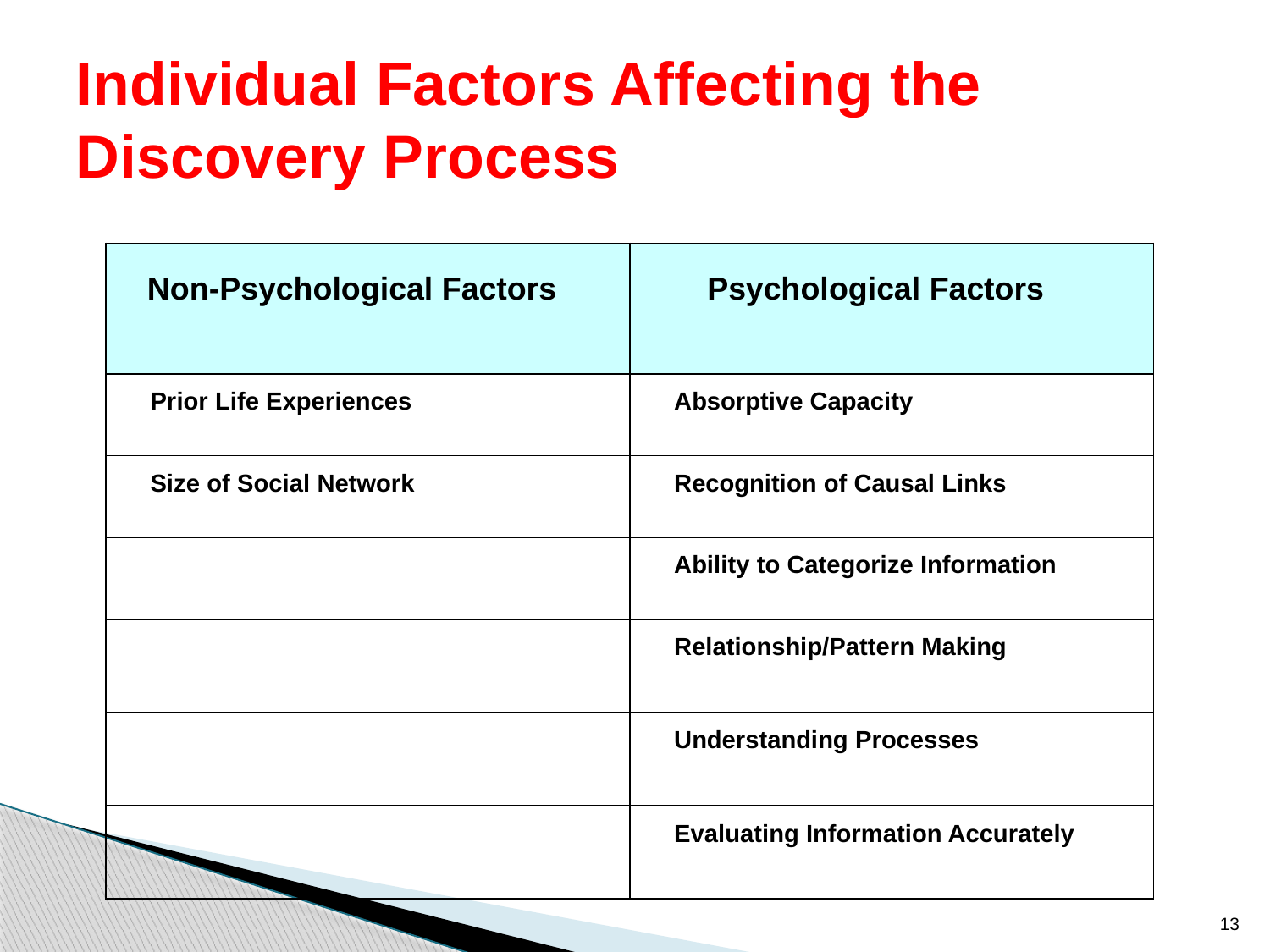

# Individual Factors Affecting the Discovery Process
| Non-Psychological Factors | Psychological Factors |
| --- | --- |
| Prior Life Experiences | Absorptive Capacity |
| Size of Social Network | Recognition of Causal Links |
|  | Ability to Categorize Information |
|  | Relationship/Pattern Making |
|  | Understanding Processes |
|  | Evaluating Information Accurately |
13